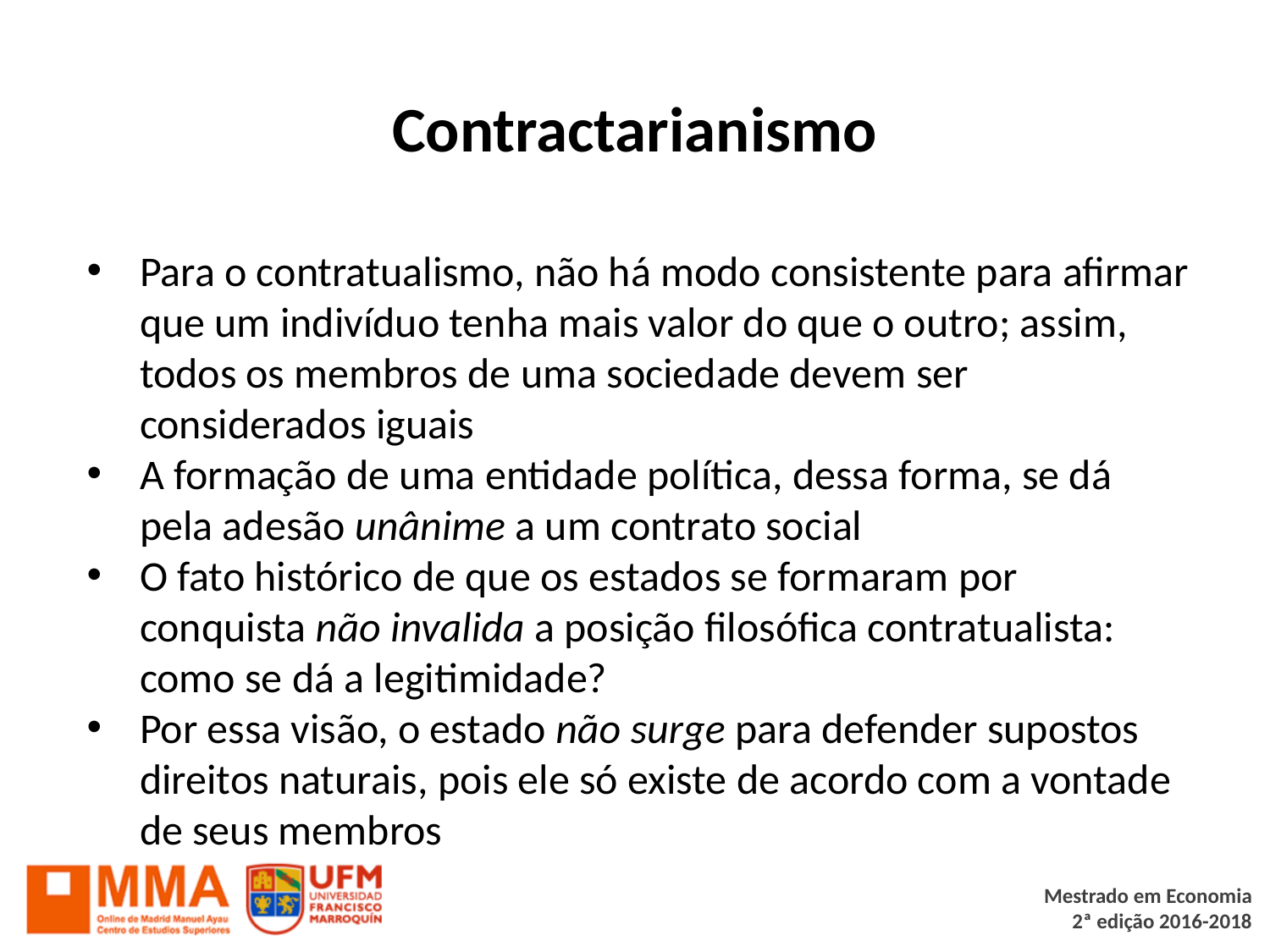

# Contractarianismo
Para o contratualismo, não há modo consistente para afirmar que um indivíduo tenha mais valor do que o outro; assim, todos os membros de uma sociedade devem ser considerados iguais
A formação de uma entidade política, dessa forma, se dá pela adesão unânime a um contrato social
O fato histórico de que os estados se formaram por conquista não invalida a posição filosófica contratualista: como se dá a legitimidade?
Por essa visão, o estado não surge para defender supostos direitos naturais, pois ele só existe de acordo com a vontade de seus membros